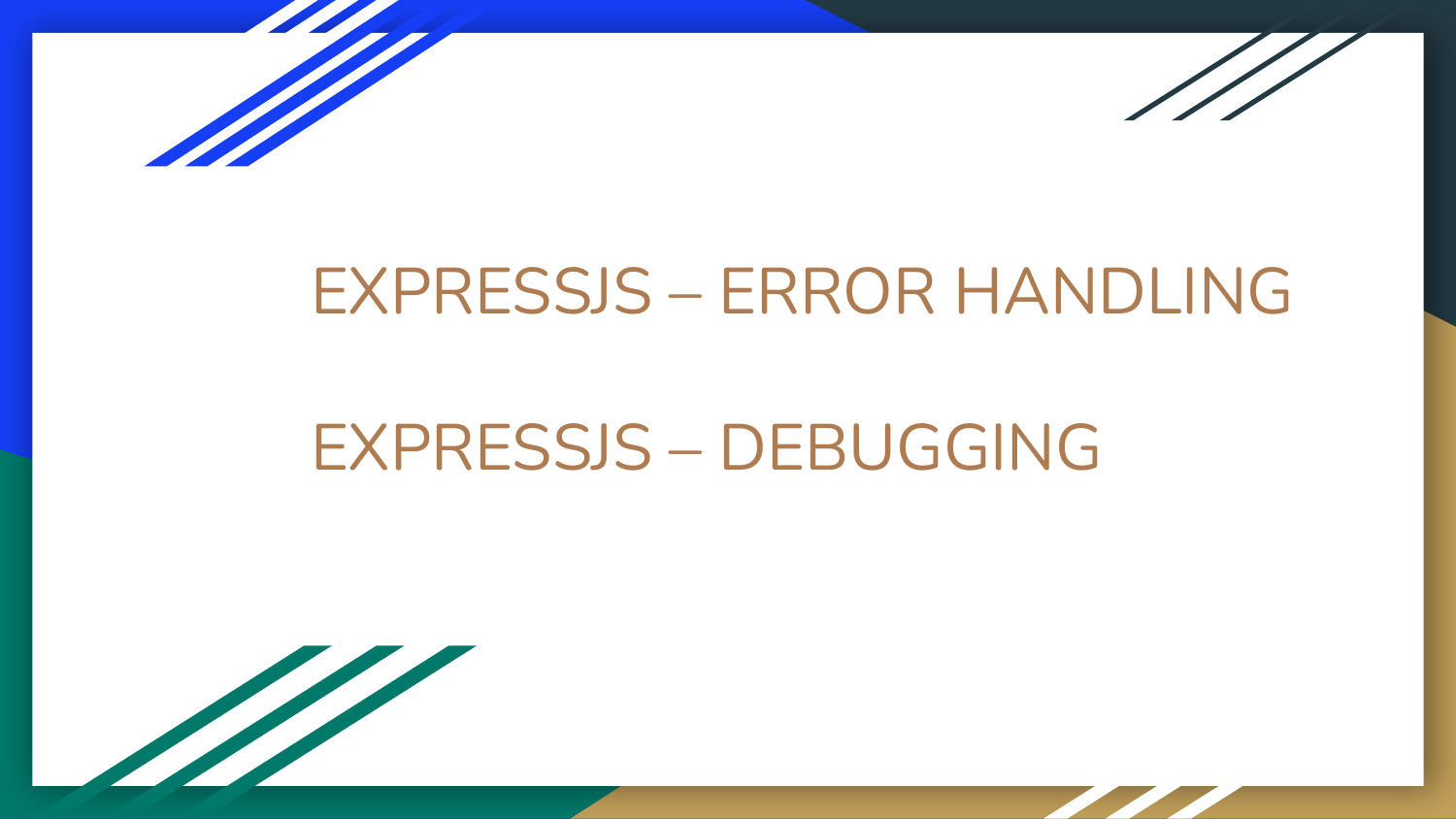

# EXPRESSJS – ERROR HANDLING

EXPRESSJS – DEBUGGING